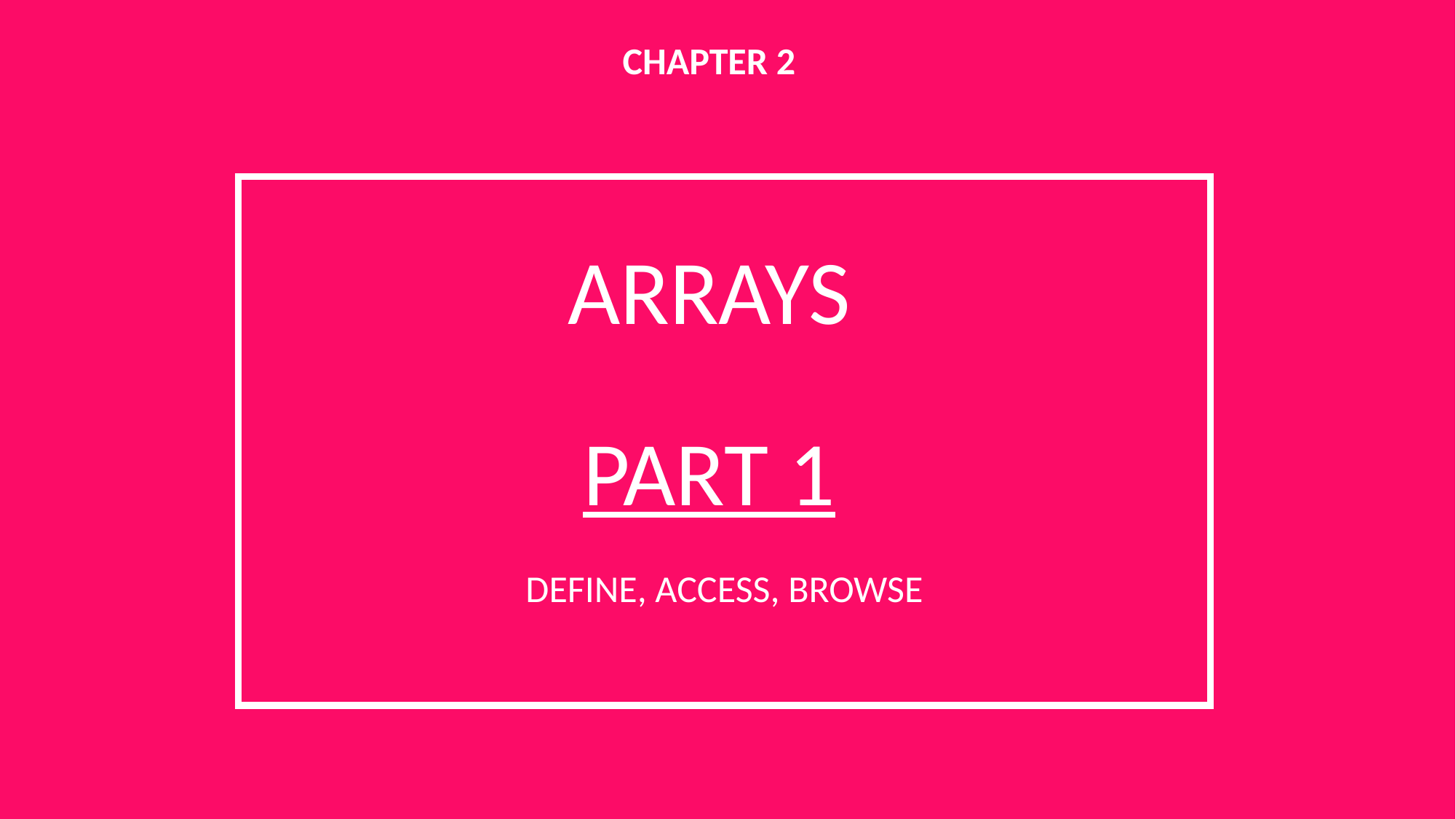

CHAPTER 2

ARRAYS
PART 1
DEFINE, ACCESS, BROWSE
1